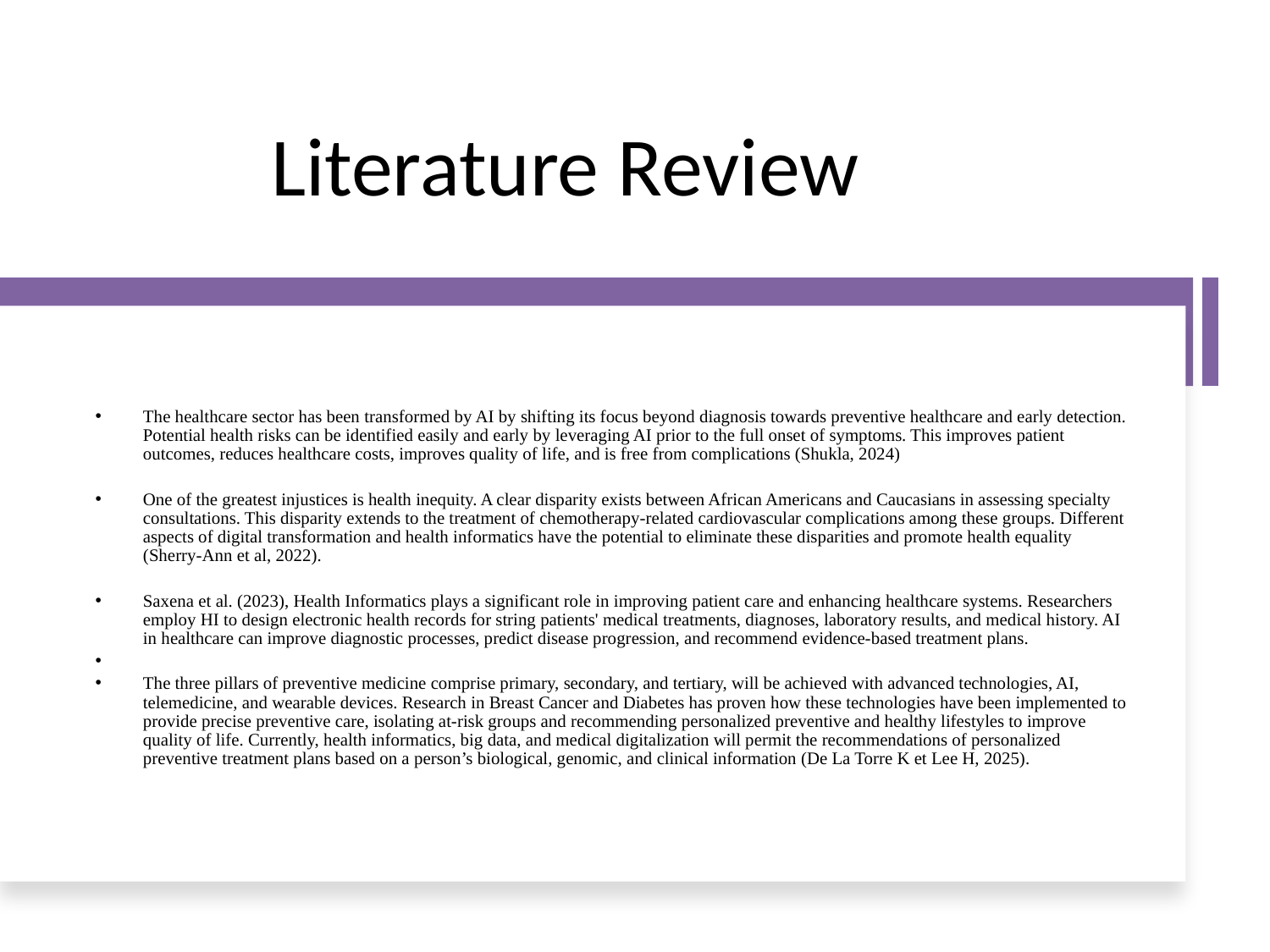

# Literature Review

The healthcare sector has been transformed by AI by shifting its focus beyond diagnosis towards preventive healthcare and early detection. Potential health risks can be identified easily and early by leveraging AI prior to the full onset of symptoms. This improves patient outcomes, reduces healthcare costs, improves quality of life, and is free from complications (Shukla, 2024)

One of the greatest injustices is health inequity. A clear disparity exists between African Americans and Caucasians in assessing specialty consultations. This disparity extends to the treatment of chemotherapy-related cardiovascular complications among these groups. Different aspects of digital transformation and health informatics have the potential to eliminate these disparities and promote health equality (Sherry-Ann et al, 2022).

Saxena et al. (2023), Health Informatics plays a significant role in improving patient care and enhancing healthcare systems. Researchers employ HI to design electronic health records for string patients' medical treatments, diagnoses, laboratory results, and medical history. AI in healthcare can improve diagnostic processes, predict disease progression, and recommend evidence-based treatment plans.

The three pillars of preventive medicine comprise primary, secondary, and tertiary, will be achieved with advanced technologies, AI, telemedicine, and wearable devices. Research in Breast Cancer and Diabetes has proven how these technologies have been implemented to provide precise preventive care, isolating at-risk groups and recommending personalized preventive and healthy lifestyles to improve quality of life. Currently, health informatics, big data, and medical digitalization will permit the recommendations of personalized preventive treatment plans based on a person’s biological, genomic, and clinical information (De La Torre K et Lee H, 2025).